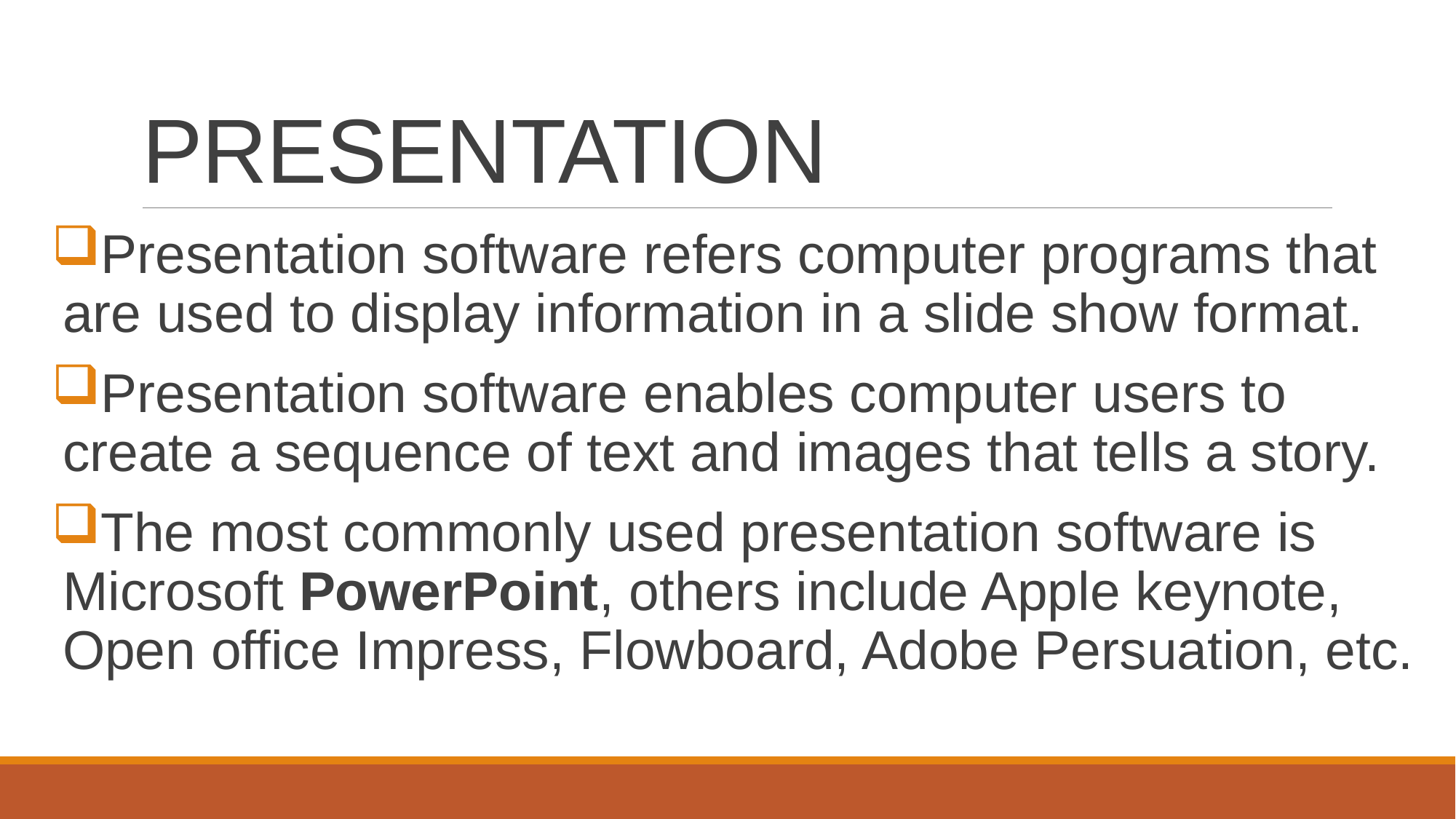

# PRESENTATION
Presentation software refers computer programs that are used to display information in a slide show format.
Presentation software enables computer users to create a sequence of text and images that tells a story.
The most commonly used presentation software is Microsoft PowerPoint, others include Apple keynote, Open office Impress, Flowboard, Adobe Persuation, etc.